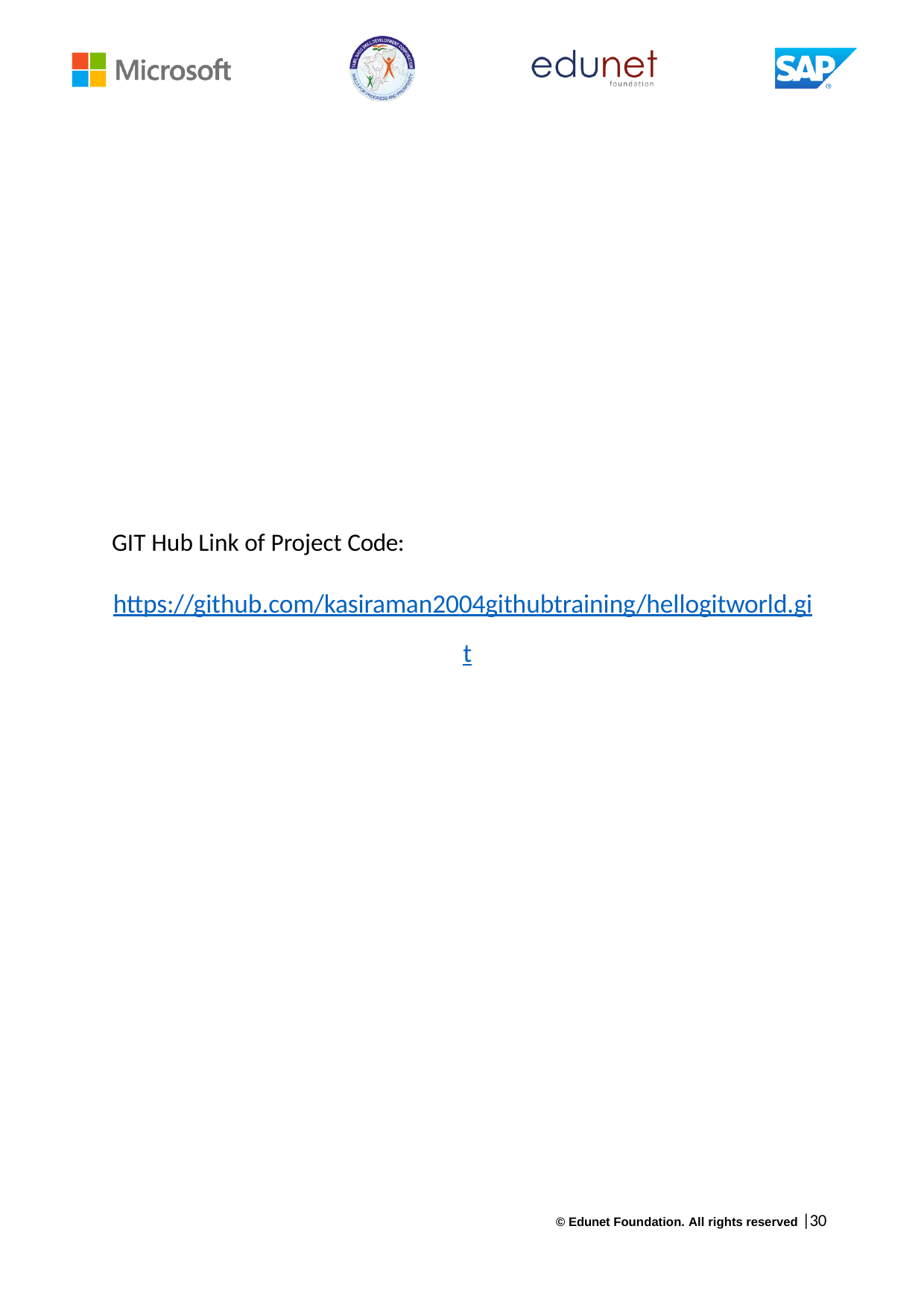

GIT Hub Link of Project Code:
https://github.com/kasiraman2004githubtraining/hellogitworld.gi t
© Edunet Foundation. All rights reserved |30